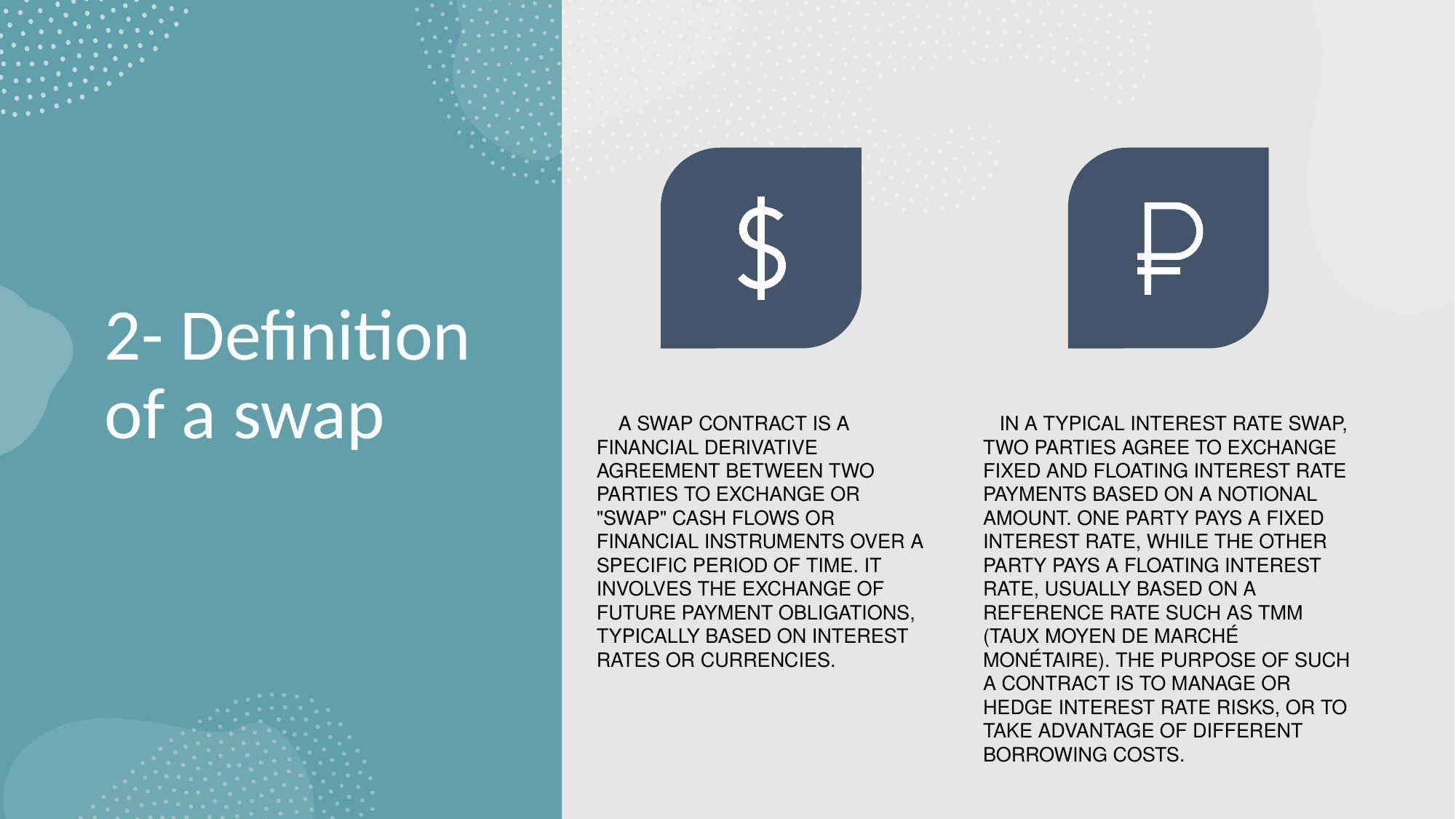

A swap contract is a financial derivative agreement between two parties to exchange or "swap" cash flows or financial instruments over a specific period of time. It involves the exchange of future payment obligations, typically based on interest rates or currencies.
   In a typical interest rate swap, two parties agree to exchange fixed and floating interest rate payments based on a notional amount. One party pays a fixed interest rate, while the other party pays a floating interest rate, usually based on a reference rate such as TMM (Taux Moyen de Marché Monétaire). The purpose of such a contract is to manage or hedge interest rate risks, or to take advantage of different borrowing costs.
# 2- Definition of a swap